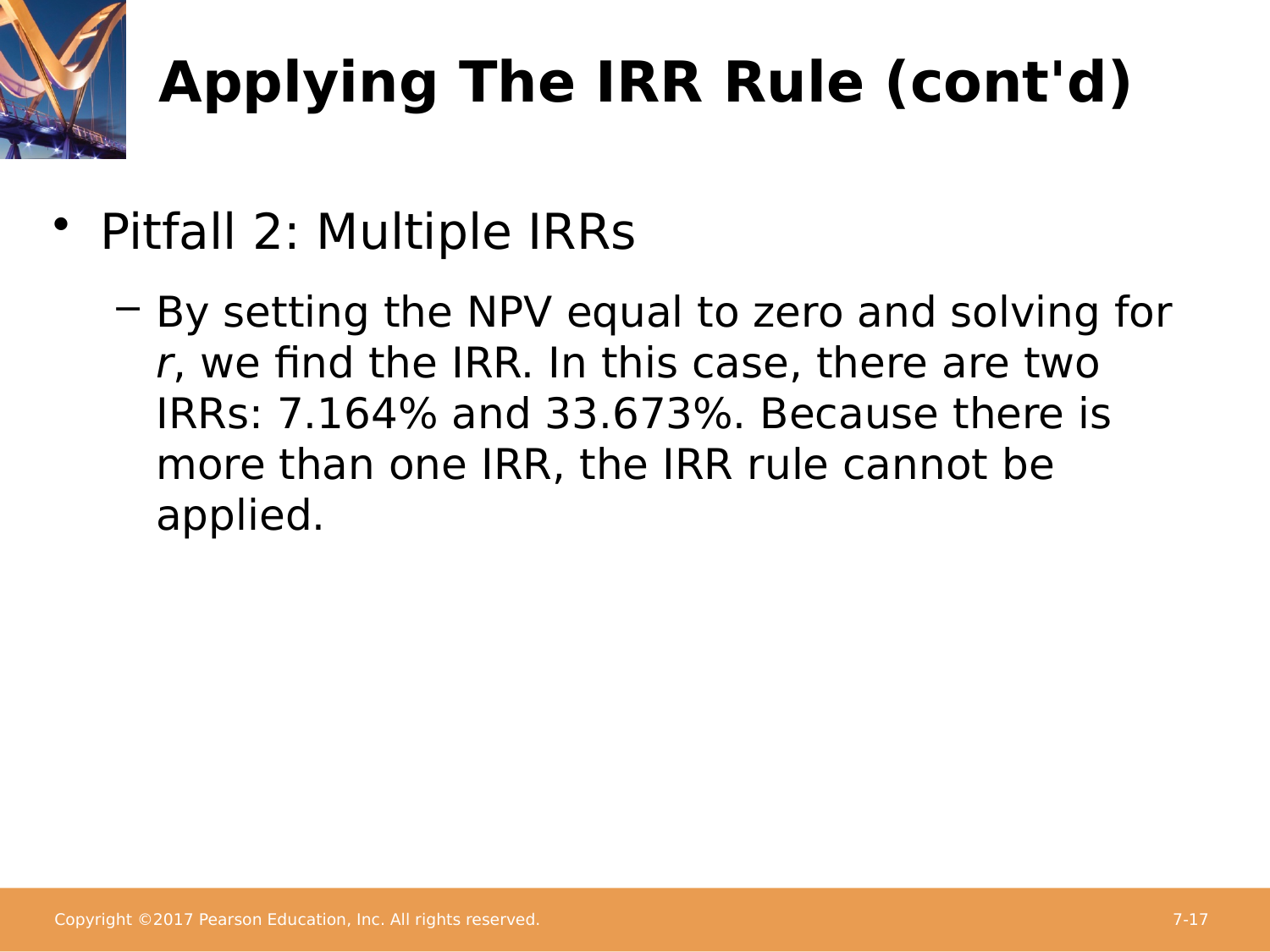

# Applying The IRR Rule (cont'd)
Pitfall 2: Multiple IRRs
By setting the NPV equal to zero and solving for r, we find the IRR. In this case, there are two IRRs: 7.164% and 33.673%. Because there is more than one IRR, the IRR rule cannot be applied.